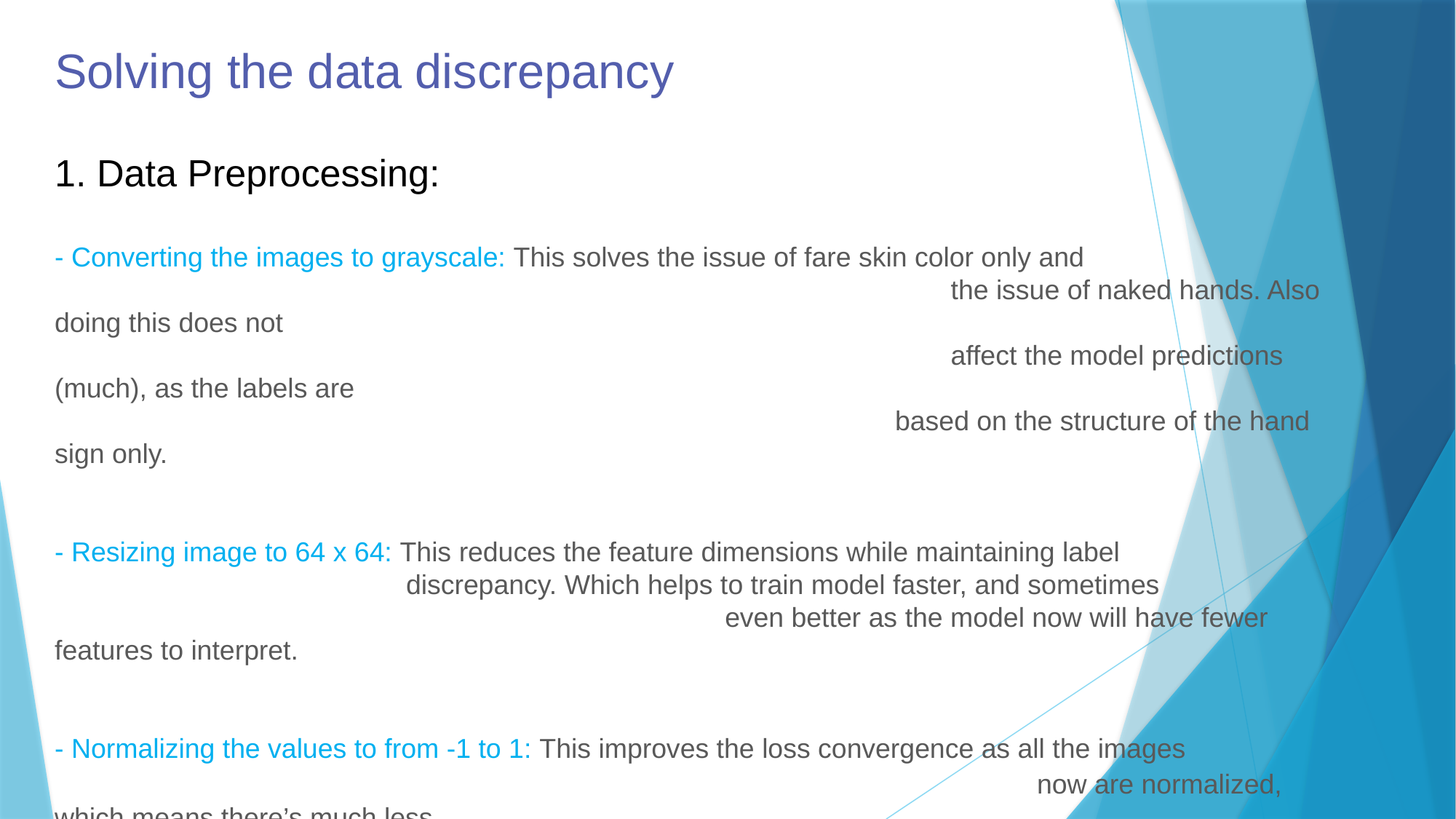

Solving the data discrepancy

1. Data Preprocessing:

- Converting the images to grayscale: This solves the issue of fare skin color only and
								   the issue of naked hands. Also doing this does not
								   affect the model predictions (much), as the labels are
							          based on the structure of the hand sign only.

- Resizing image to 64 x 64: This reduces the feature dimensions while maintaining label
                                              discrepancy. Which helps to train model faster, and sometimes
						  even better as the model now will have fewer features to interpret.

- Normalizing the values to from -1 to 1: This improves the loss convergence as all the images
									now are normalized, which means there’s much less
								     	variance for all the features.